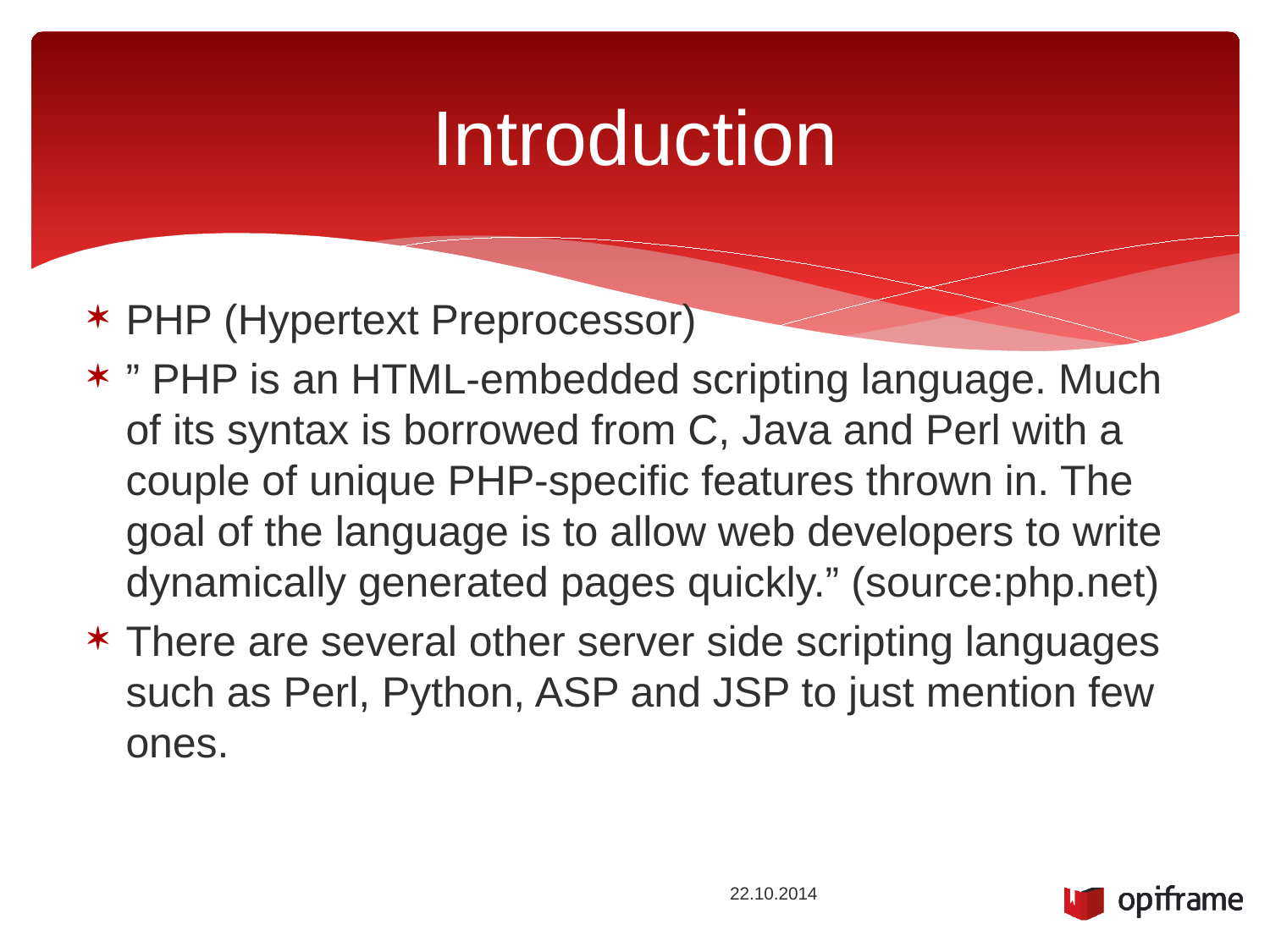

# Introduction
PHP (Hypertext Preprocessor)
” PHP is an HTML-embedded scripting language. Much of its syntax is borrowed from C, Java and Perl with a couple of unique PHP-specific features thrown in. The goal of the language is to allow web developers to write dynamically generated pages quickly.” (source:php.net)
There are several other server side scripting languages such as Perl, Python, ASP and JSP to just mention few ones.

22.10.2014